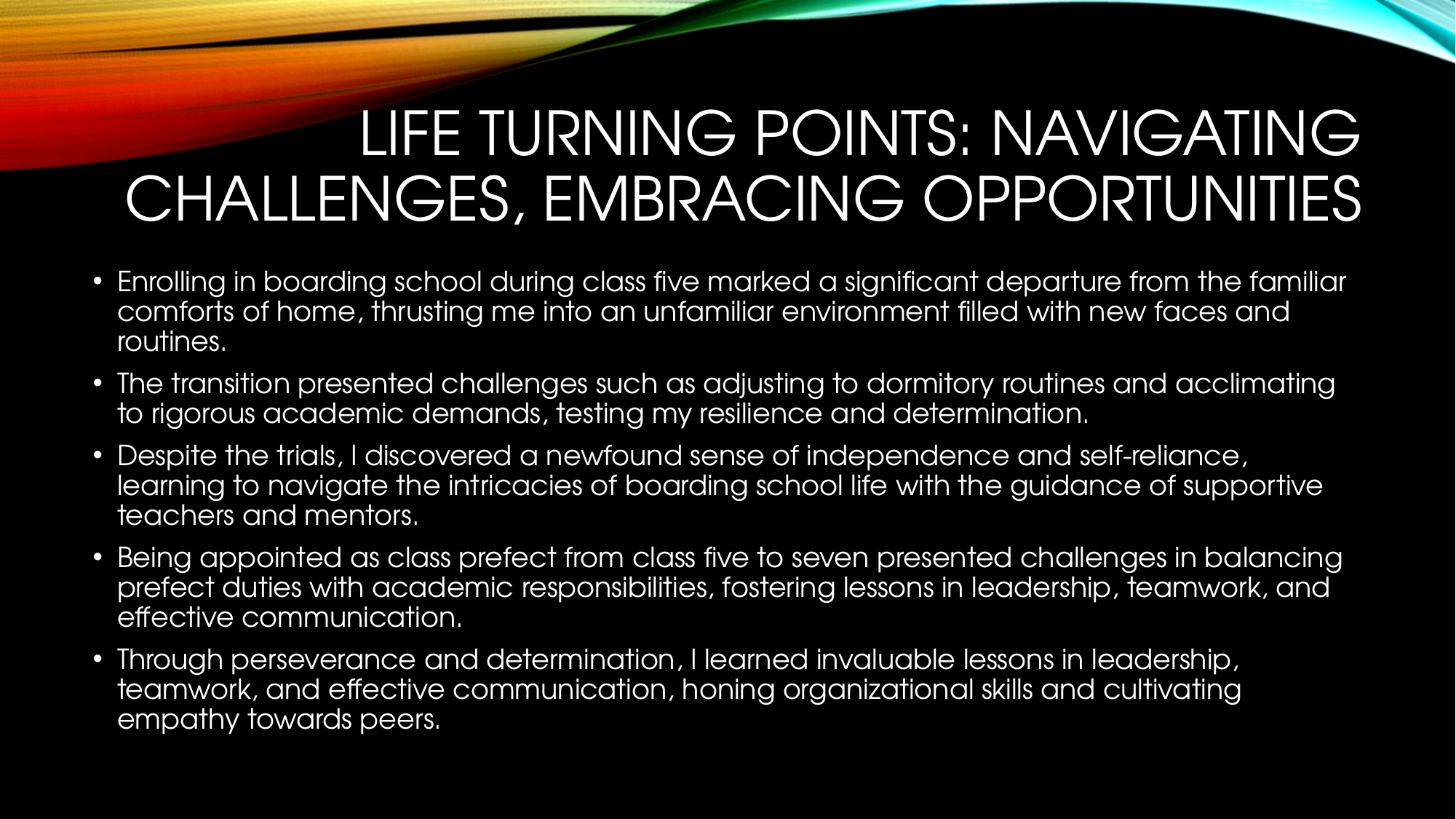

# Life Turning Points: Navigating Challenges, Embracing Opportunities
Enrolling in boarding school during class five marked a significant departure from the familiar comforts of home, thrusting me into an unfamiliar environment filled with new faces and routines.
The transition presented challenges such as adjusting to dormitory routines and acclimating to rigorous academic demands, testing my resilience and determination.
Despite the trials, I discovered a newfound sense of independence and self-reliance, learning to navigate the intricacies of boarding school life with the guidance of supportive teachers and mentors.
Being appointed as class prefect from class five to seven presented challenges in balancing prefect duties with academic responsibilities, fostering lessons in leadership, teamwork, and effective communication.
Through perseverance and determination, I learned invaluable lessons in leadership, teamwork, and effective communication, honing organizational skills and cultivating empathy towards peers.